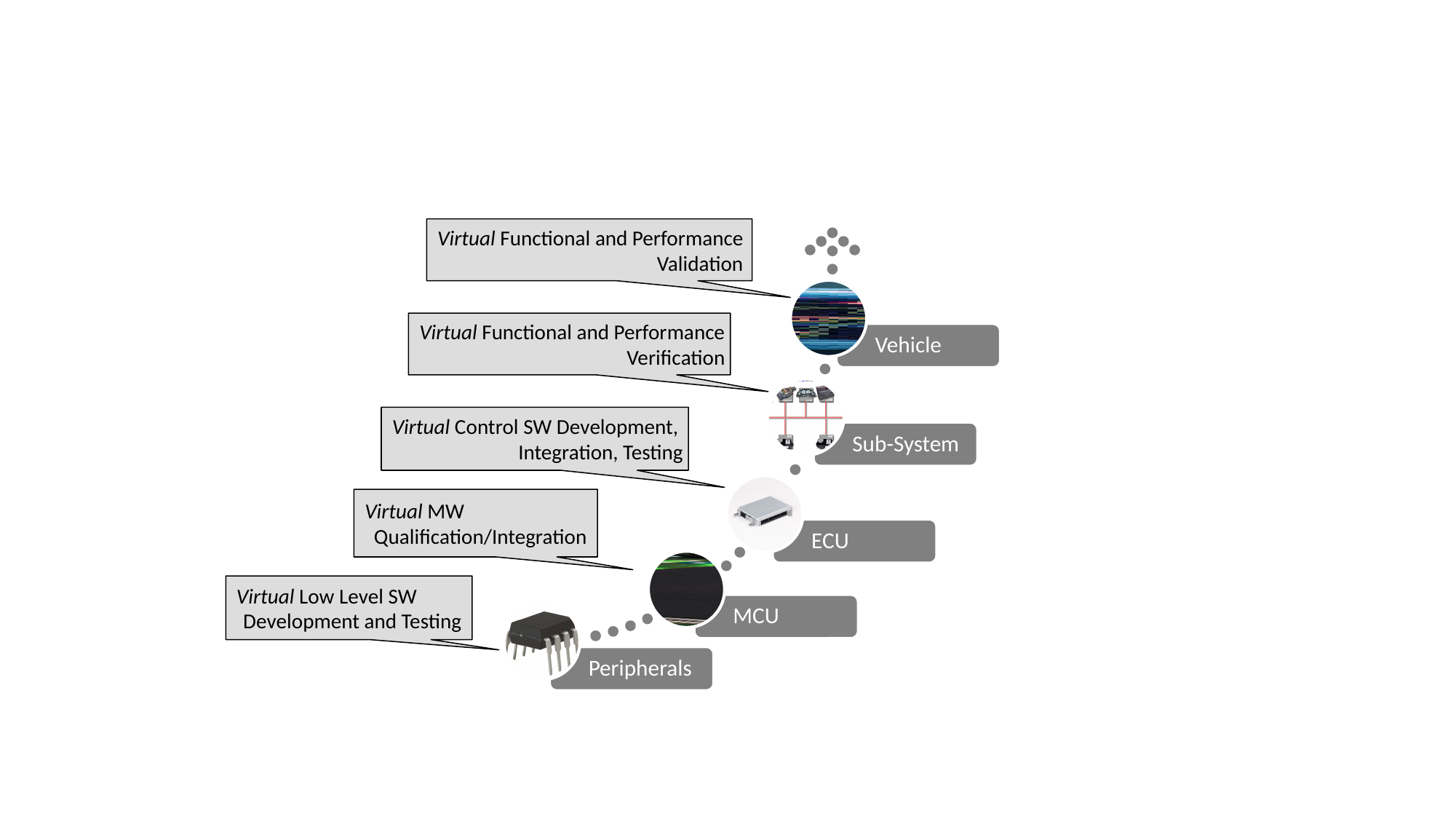

Virtual Functional and Performance
Validation

Virtual Functional and Performance
Verification
Vehicle

Virtual Control SW Development,
Integration, Testing
Sub-System

Virtual MW
Qualification/Integration
ECU

Virtual Low Level SW
Development and Testing
MCU

Peripherals